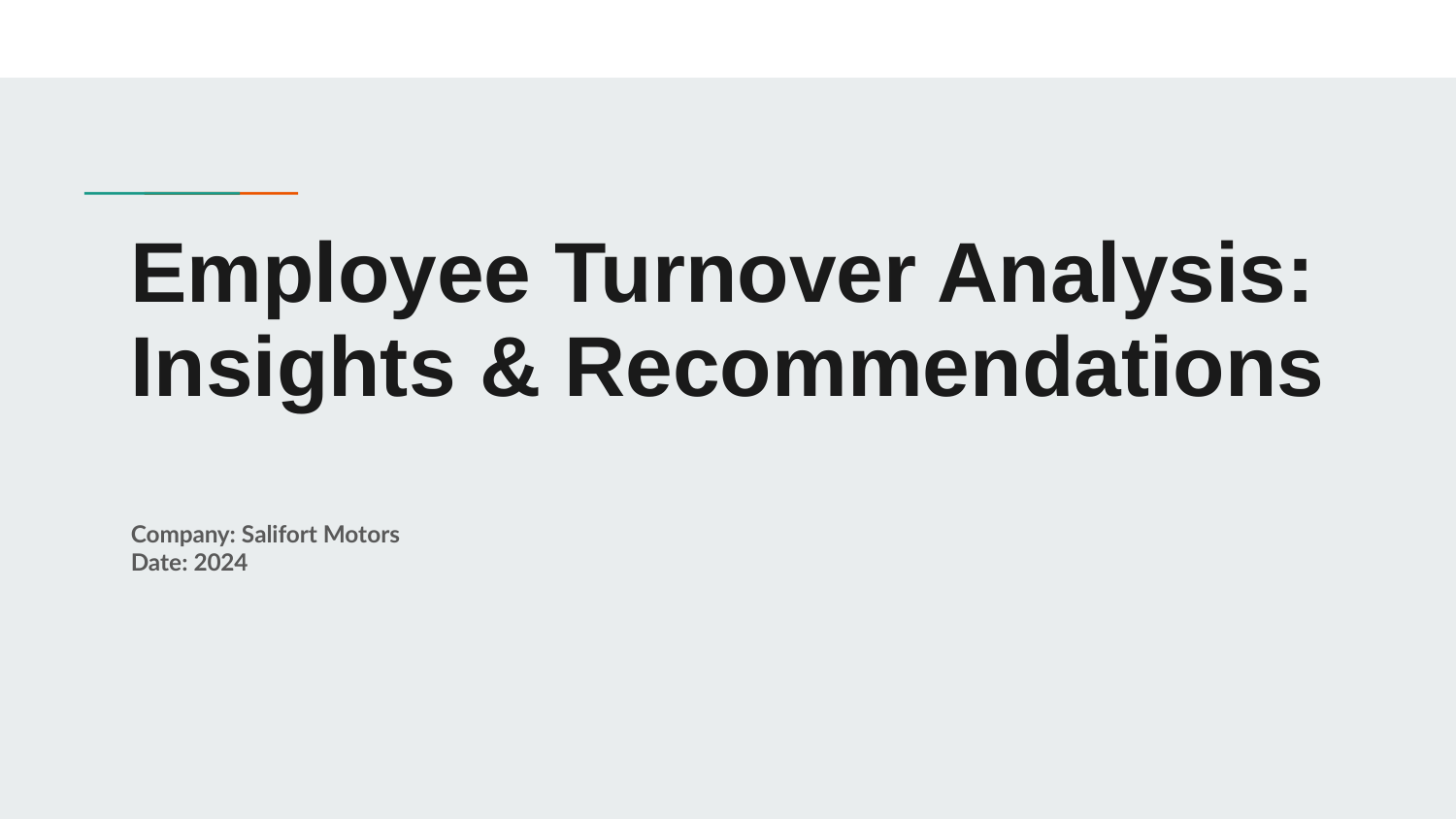

# Employee Turnover Analysis: Insights & Recommendations
Company: Salifort Motors
Date: 2024